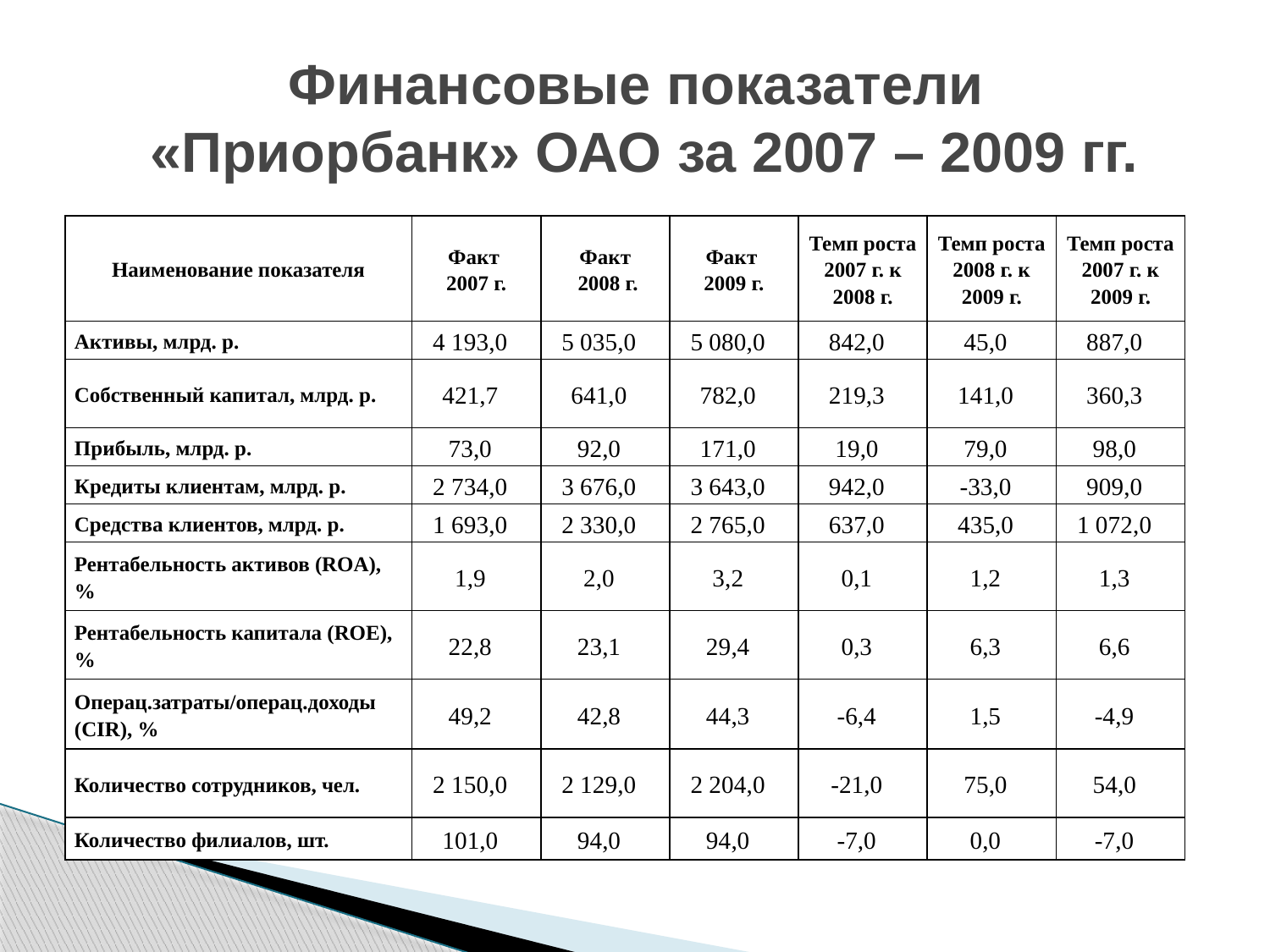

# Финансовые показатели «Приорбанк» ОАО за 2007 – 2009 гг.
| Наименование показателя | Факт 2007 г. | Факт 2008 г. | Факт 2009 г. | Темп роста 2007 г. к 2008 г. | Темп роста 2008 г. к 2009 г. | Темп роста 2007 г. к 2009 г. |
| --- | --- | --- | --- | --- | --- | --- |
| Активы, млрд. р. | 4 193,0 | 5 035,0 | 5 080,0 | 842,0 | 45,0 | 887,0 |
| Собственный капитал, млрд. р. | 421,7 | 641,0 | 782,0 | 219,3 | 141,0 | 360,3 |
| Прибыль, млрд. р. | 73,0 | 92,0 | 171,0 | 19,0 | 79,0 | 98,0 |
| Кредиты клиентам, млрд. р. | 2 734,0 | 3 676,0 | 3 643,0 | 942,0 | -33,0 | 909,0 |
| Средства клиентов, млрд. р. | 1 693,0 | 2 330,0 | 2 765,0 | 637,0 | 435,0 | 1 072,0 |
| Рентабельность активов (ROA), % | 1,9 | 2,0 | 3,2 | 0,1 | 1,2 | 1,3 |
| Рентабельность капитала (ROE), % | 22,8 | 23,1 | 29,4 | 0,3 | 6,3 | 6,6 |
| Операц.затраты/операц.доходы (CIR), % | 49,2 | 42,8 | 44,3 | -6,4 | 1,5 | -4,9 |
| Количество сотрудников, чел. | 2 150,0 | 2 129,0 | 2 204,0 | -21,0 | 75,0 | 54,0 |
| Количество филиалов, шт. | 101,0 | 94,0 | 94,0 | -7,0 | 0,0 | -7,0 |